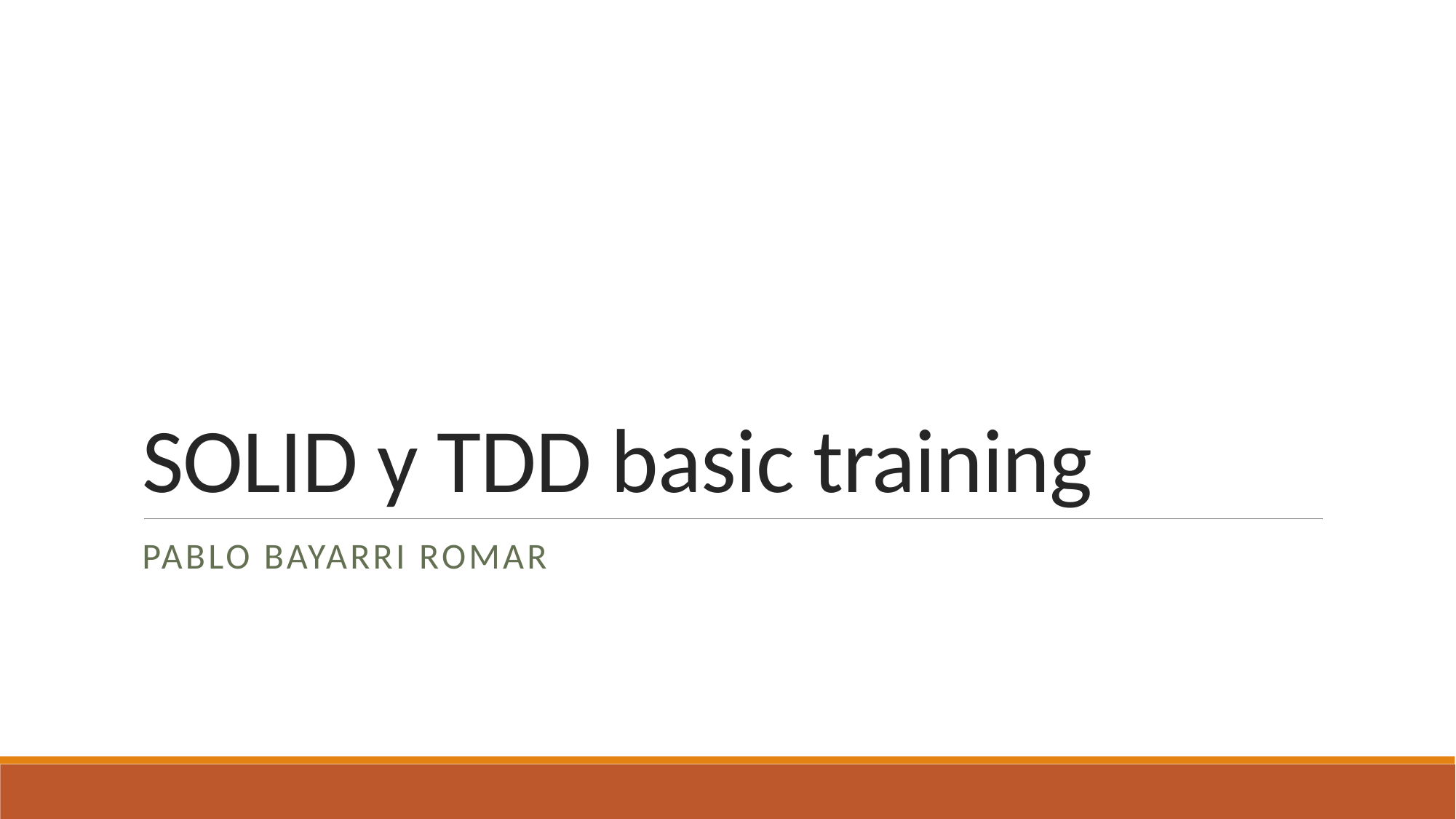

# SOLID y TDD basic training
Pablo Bayarri romar